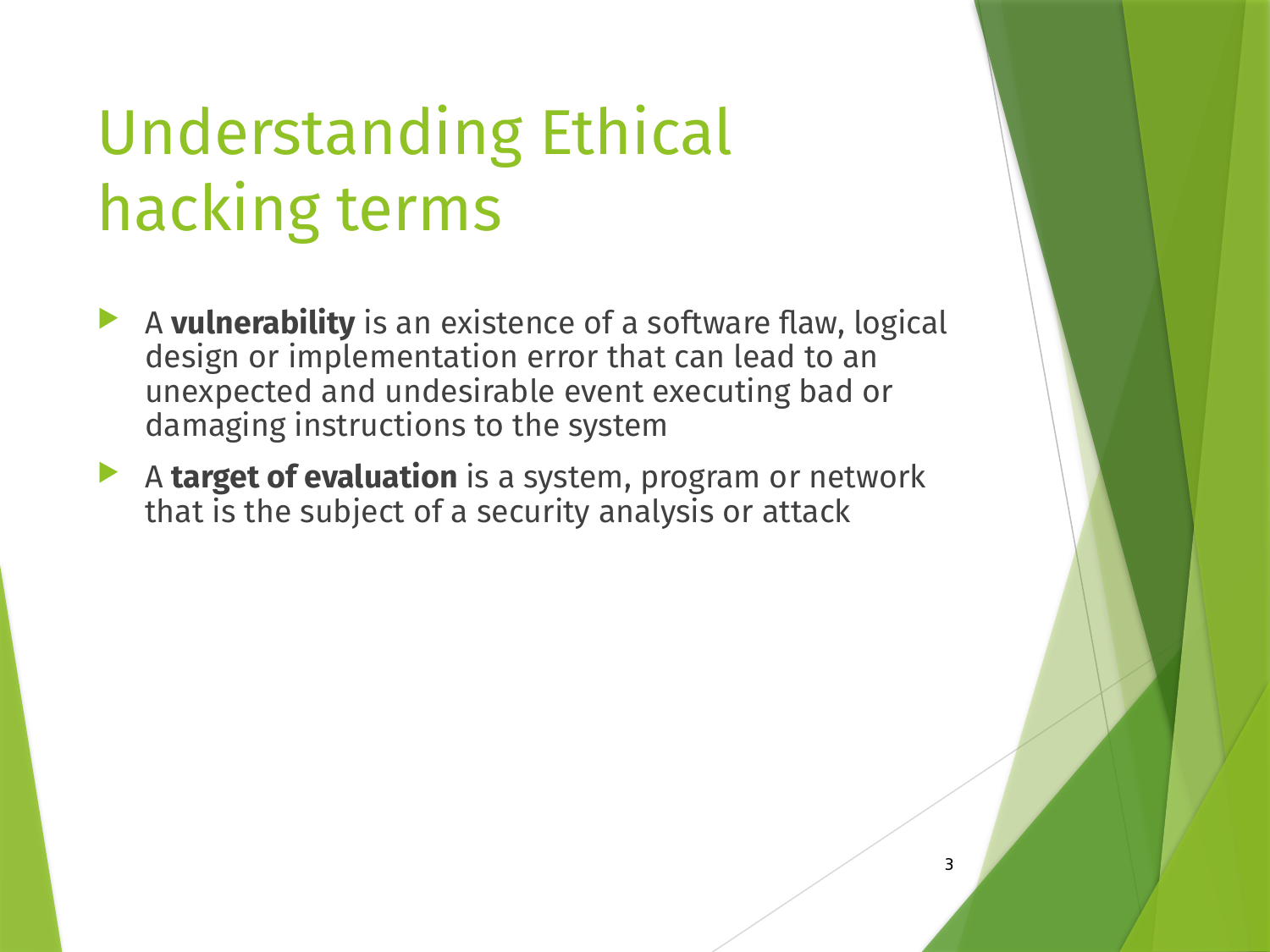

# Understanding Ethical hacking terms
A vulnerability is an existence of a software flaw, logical design or implementation error that can lead to an unexpected and undesirable event executing bad or damaging instructions to the system
A target of evaluation is a system, program or network that is the subject of a security analysis or attack
3